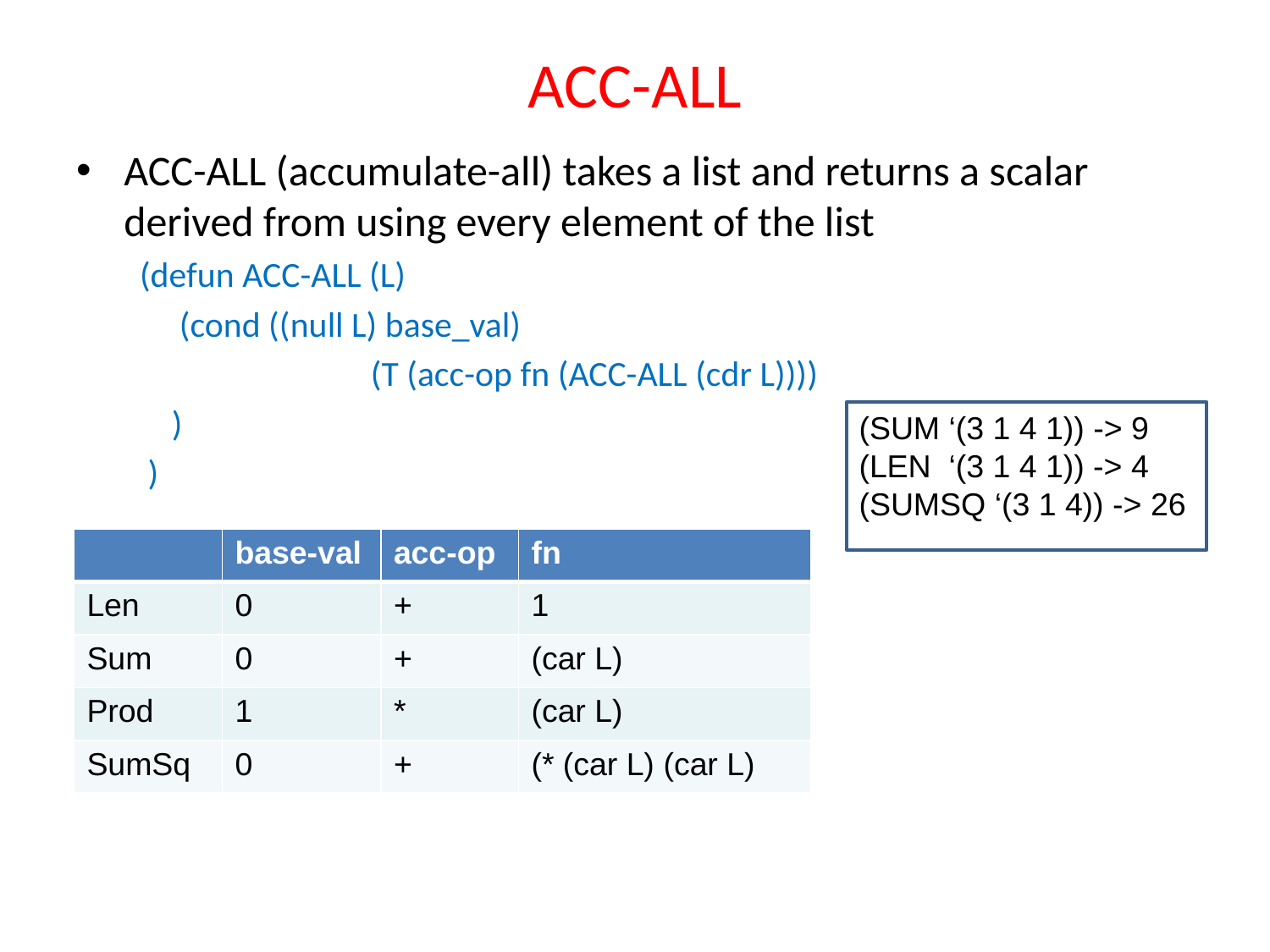

# ACC-ALL
ACC-ALL (accumulate-all) takes a list and returns a scalar derived from using every element of the list
(defun ACC-ALL (L)
	(cond ((null L) base_val)
		        (T (acc-op fn (ACC-ALL (cdr L))))
    )
 )

(SUM ‘(3 1 4 1)) -> 9
(LEN  ‘(3 1 4 1)) -> 4
(SUMSQ ‘(3 1 4)) -> 26

|  | base-val | acc-op | fn |
| --- | --- | --- | --- |
| Len | 0 | + | 1 |
| Sum | 0 | + | (car L) |
| Prod | 1 | \* | (car L) |
| SumSq | 0 | + | (\* (car L) (car L) |